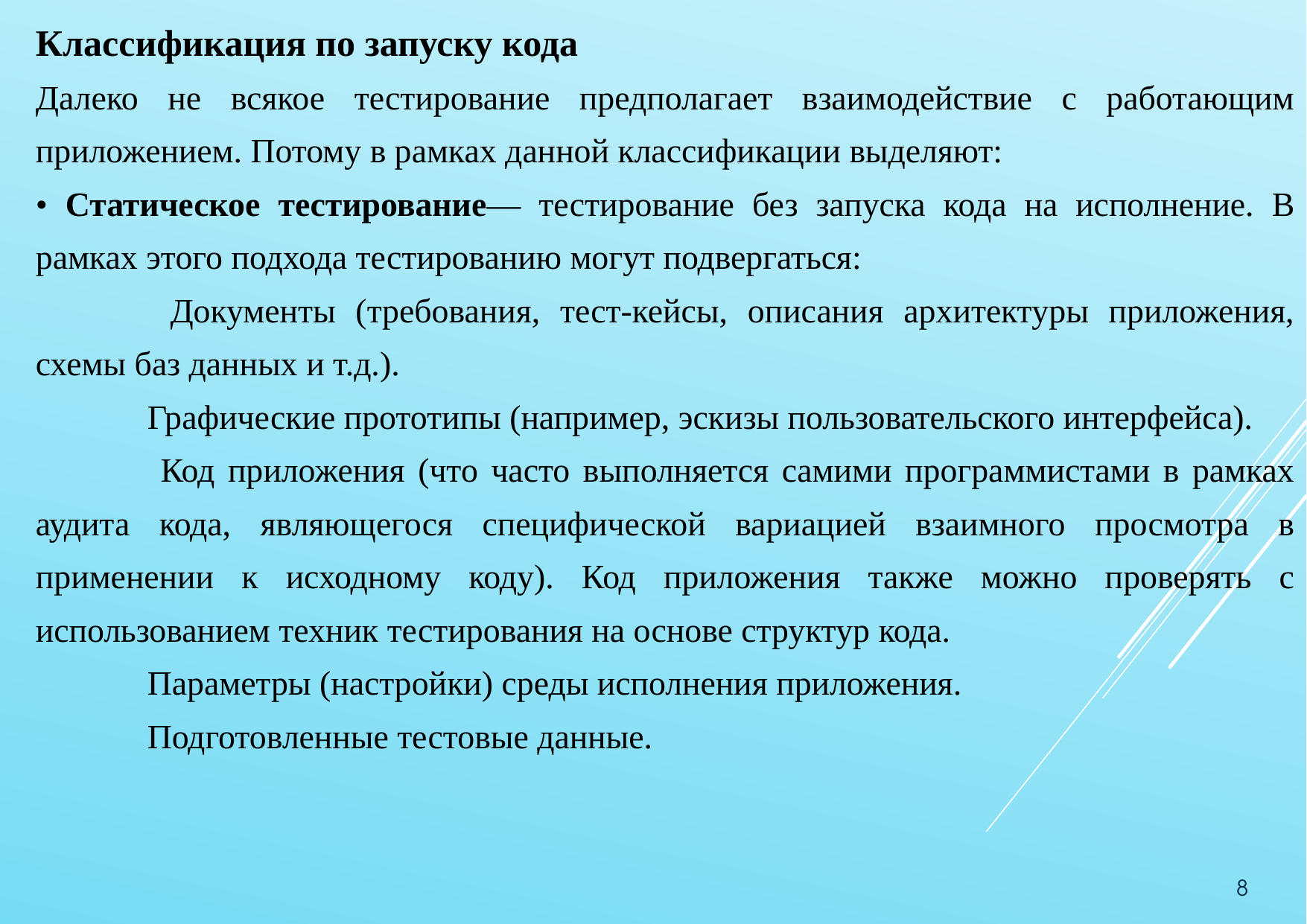

Классификация по запуску кода
Далеко не всякое тестирование предполагает взаимодействие с работающим приложением. Потому в рамках данной классификации выделяют:
• Статическое тестирование— тестирование без запуска кода на исполнение. В рамках этого подхода тестированию могут подвергаться:
  	Документы (требования, тест-кейсы, описания архитектуры приложения, схемы баз данных и т.д.).
	Графические прототипы (например, эскизы пользовательского интерфейса).
	 Код приложения (что часто выполняется самими программистами в рамках аудита кода, являющегося специфической вариацией взаимного просмотра в применении к исходному коду). Код приложения также можно проверять с использованием техник тестирования на основе структур кода.
	Параметры (настройки) среды исполнения приложения.
	Подготовленные тестовые данные.

8